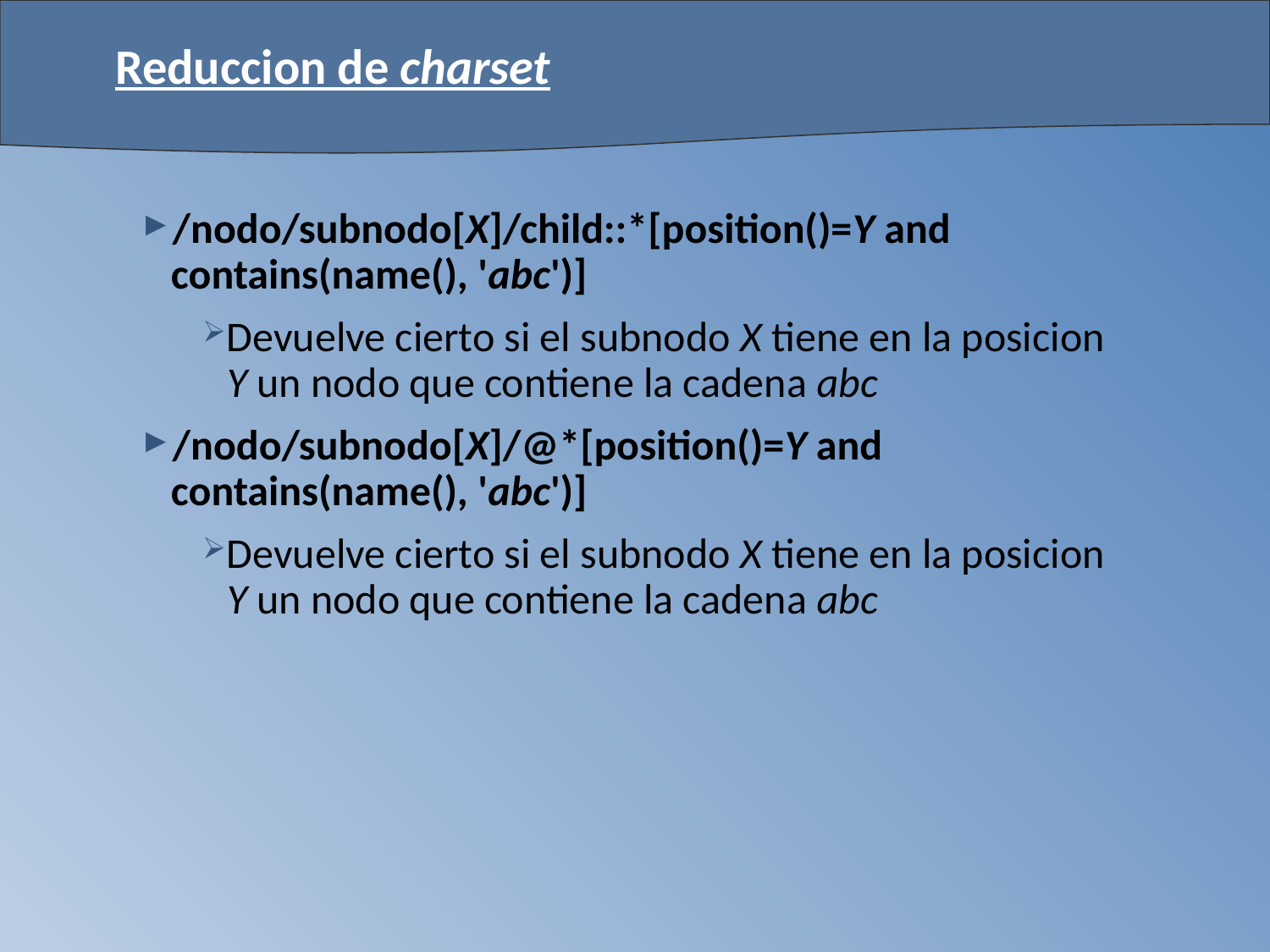

# Reduccion de charset
/nodo/subnodo[X]/child::*[position()=Y and contains(name(), 'abc')]
Devuelve cierto si el subnodo X tiene en la posicion Y un nodo que contiene la cadena abc
/nodo/subnodo[X]/@*[position()=Y and contains(name(), 'abc')]
Devuelve cierto si el subnodo X tiene en la posicion Y un nodo que contiene la cadena abc